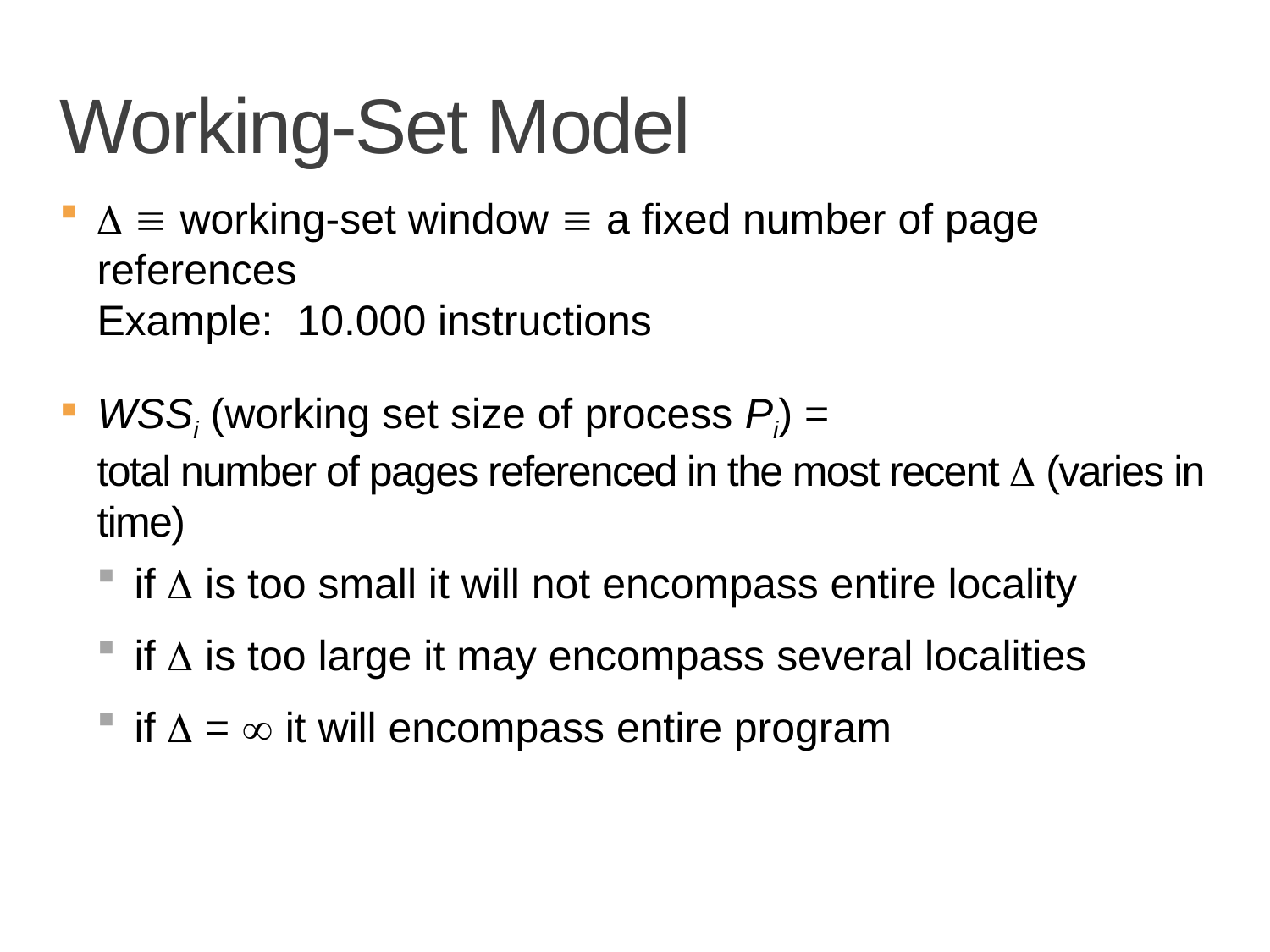

# Working-Set Model
Δ ≡ working-set window ≡ a fixed number of page references
Example:  10.000 instructions
WSSi (working set size of process Pi) =
total number of pages referenced in the most recent Δ (varies in time)
if Δ is too small it will not encompass entire locality
if Δ is too large it may encompass several localities
if Δ = ∞ it will encompass entire program